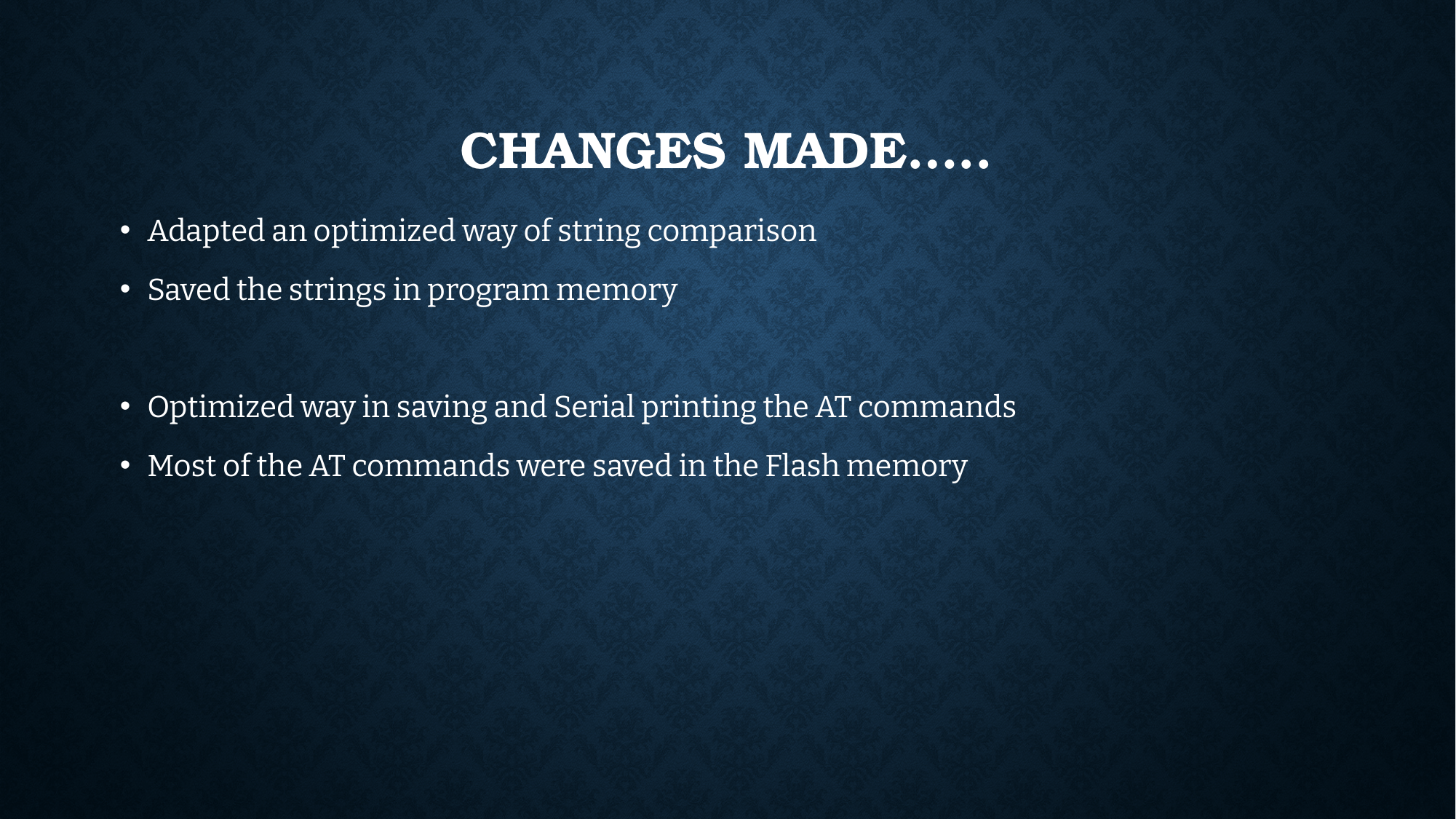

# Changes made…..
Adapted an optimized way of string comparison
Saved the strings in program memory

Optimized way in saving and Serial printing the AT commands
Most of the AT commands were saved in the Flash memory